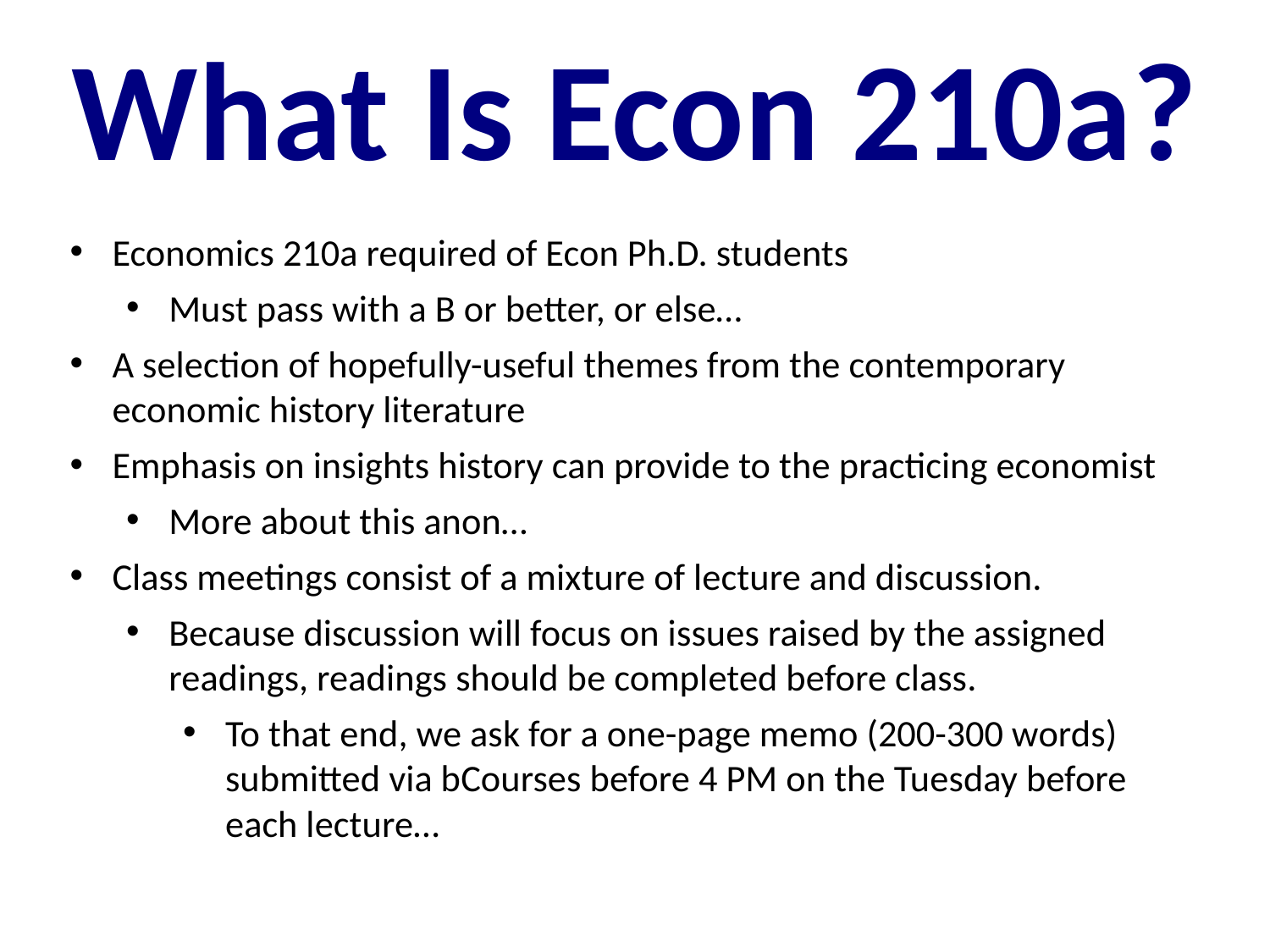

What Is Econ 210a?
Economics 210a required of Econ Ph.D. students
Must pass with a B or better, or else…
A selection of hopefully-useful themes from the contemporary economic history literature
Emphasis on insights history can provide to the practicing economist
More about this anon…
Class meetings consist of a mixture of lecture and discussion.
Because discussion will focus on issues raised by the assigned readings, readings should be completed before class.
To that end, we ask for a one-page memo (200-300 words) submitted via bCourses before 4 PM on the Tuesday before each lecture…